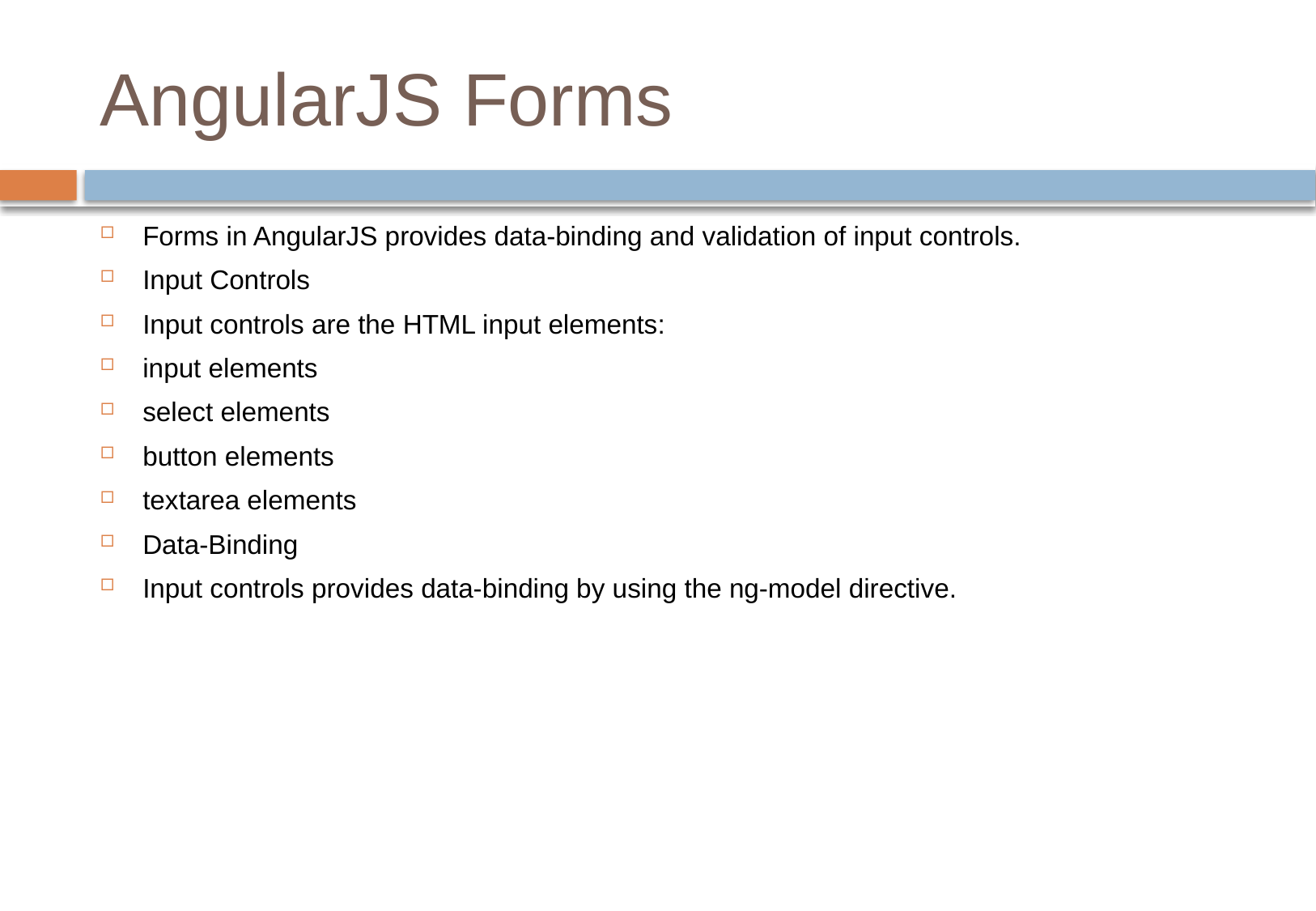

# AngularJS Forms
Forms in AngularJS provides data-binding and validation of input controls.
Input Controls
Input controls are the HTML input elements:
input elements
select elements
button elements
textarea elements
Data-Binding
Input controls provides data-binding by using the ng-model directive.